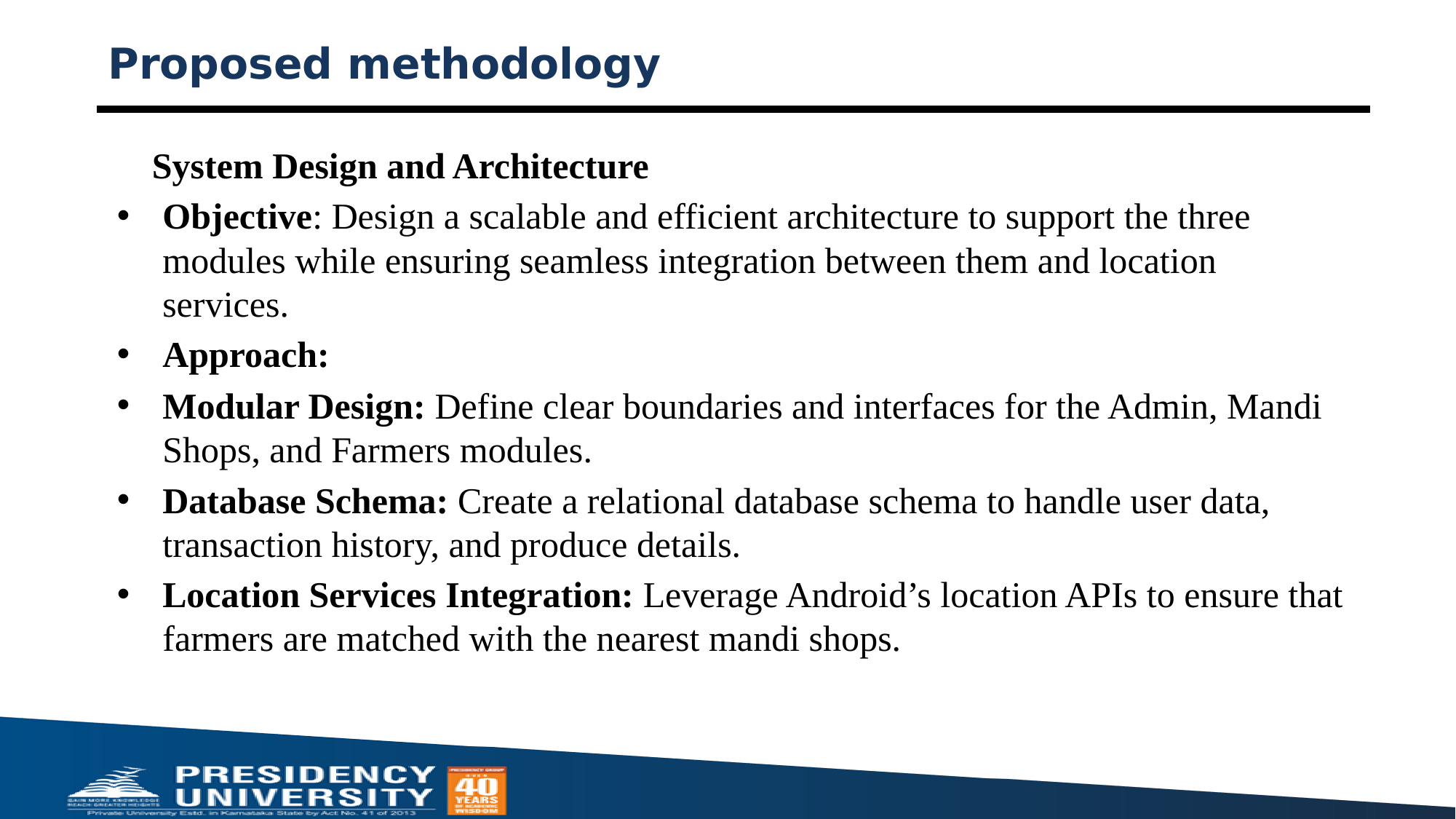

# Proposed methodology
   System Design and Architecture
Objective: Design a scalable and efficient architecture to support the three modules while ensuring seamless integration between them and location services.
Approach:
Modular Design: Define clear boundaries and interfaces for the Admin, Mandi Shops, and Farmers modules.
Database Schema: Create a relational database schema to handle user data, transaction history, and produce details.
Location Services Integration: Leverage Android’s location APIs to ensure that farmers are matched with the nearest mandi shops.